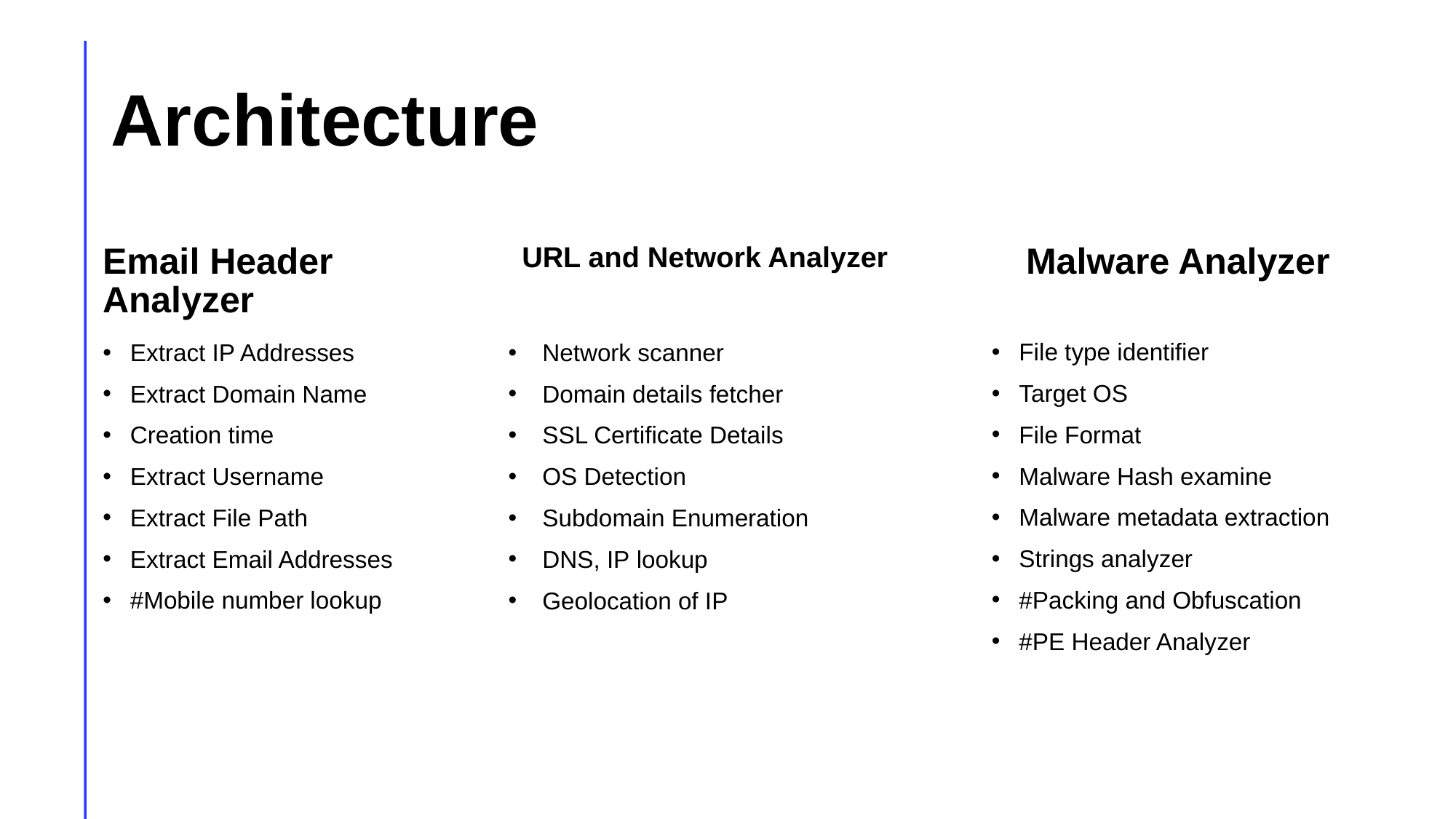

# Architecture
Email Header Analyzer
URL and Network Analyzer
Malware Analyzer
File type identifier
Target OS
File Format
Malware Hash examine
Malware metadata extraction
Strings analyzer
#Packing and Obfuscation
#PE Header Analyzer
Extract IP Addresses
Extract Domain Name
Creation time
Extract Username
Extract File Path
Extract Email Addresses
#Mobile number lookup
Network scanner
Domain details fetcher
SSL Certificate Details
OS Detection
Subdomain Enumeration
DNS, IP lookup
Geolocation of IP